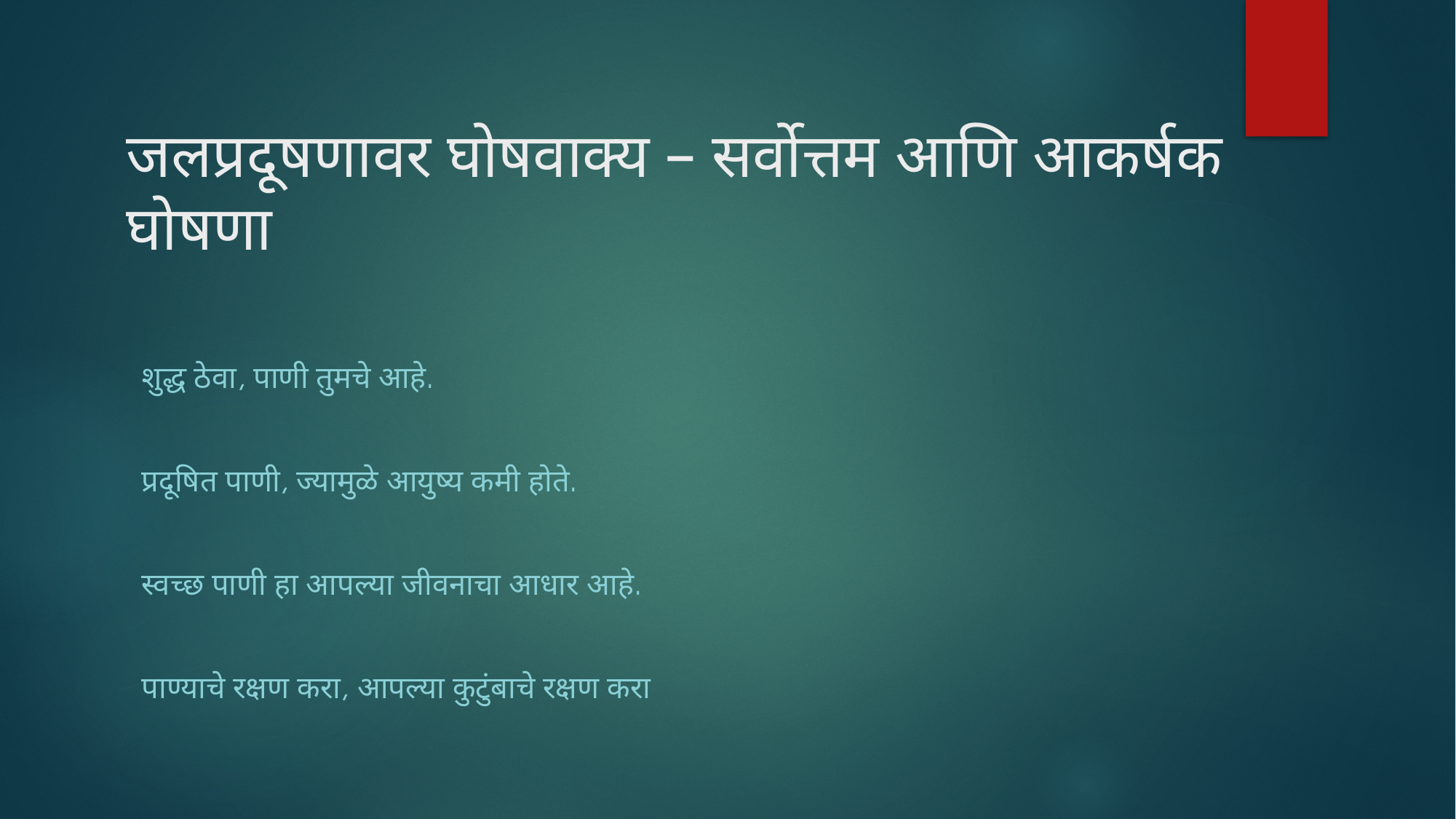

# जलप्रदूषणावर घोषवाक्य – सर्वोत्तम आणि आकर्षक घोषणा
शुद्ध ठेवा, पाणी तुमचे आहे.

प्रदूषित पाणी, ज्यामुळे आयुष्य कमी होते.

स्वच्छ पाणी हा आपल्या जीवनाचा आधार आहे.

पाण्याचे रक्षण करा, आपल्या कुटुंबाचे रक्षण करा